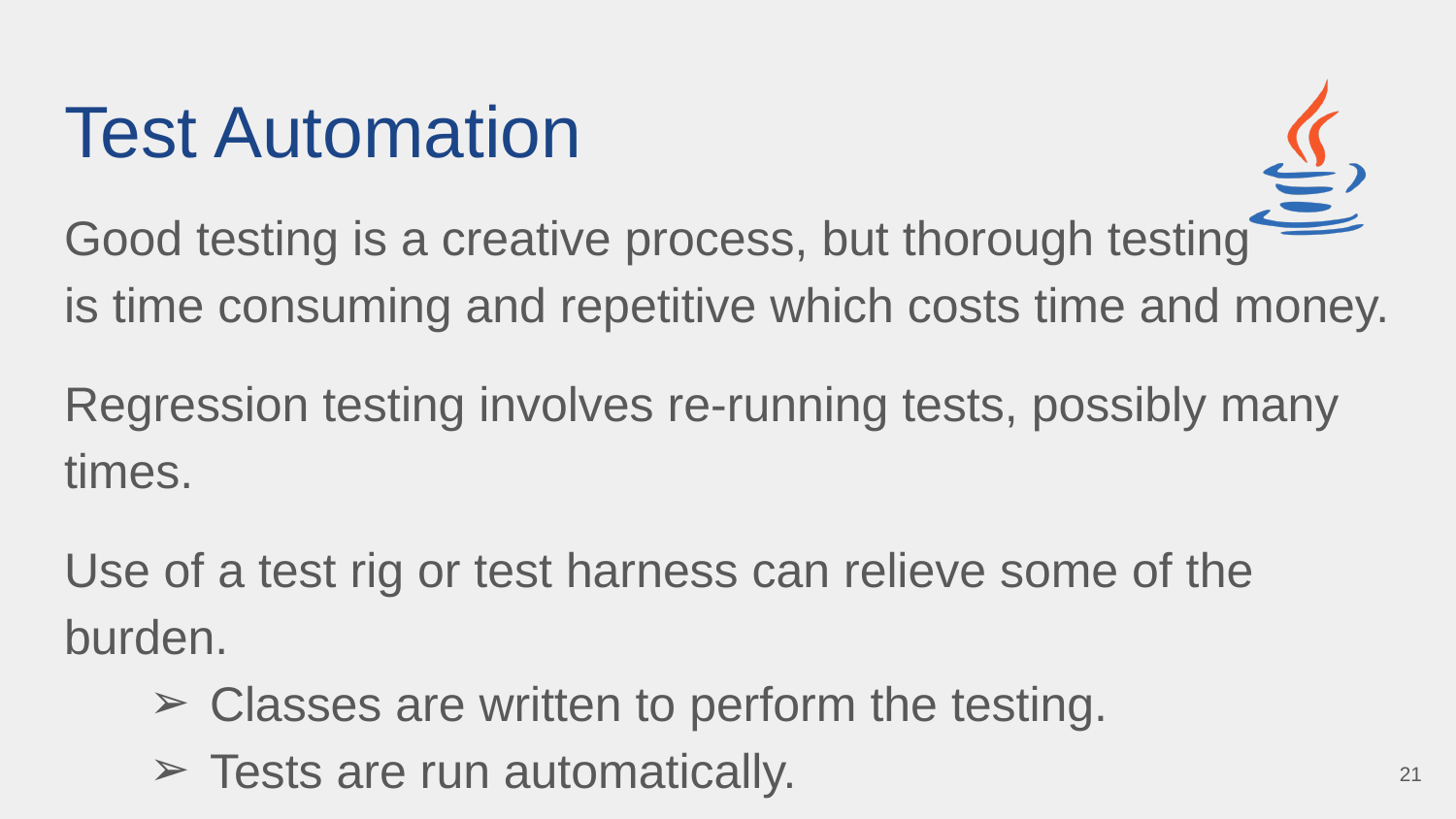

# Test Automation
Good testing is a creative process, but thorough testing
is time consuming and repetitive which costs time and money.
Regression testing involves re-running tests, possibly many times.
Use of a test rig or test harness can relieve some of the burden.
Classes are written to perform the testing.
Tests are run automatically.
JUnit allows us to automate testing that can be repeated.
21